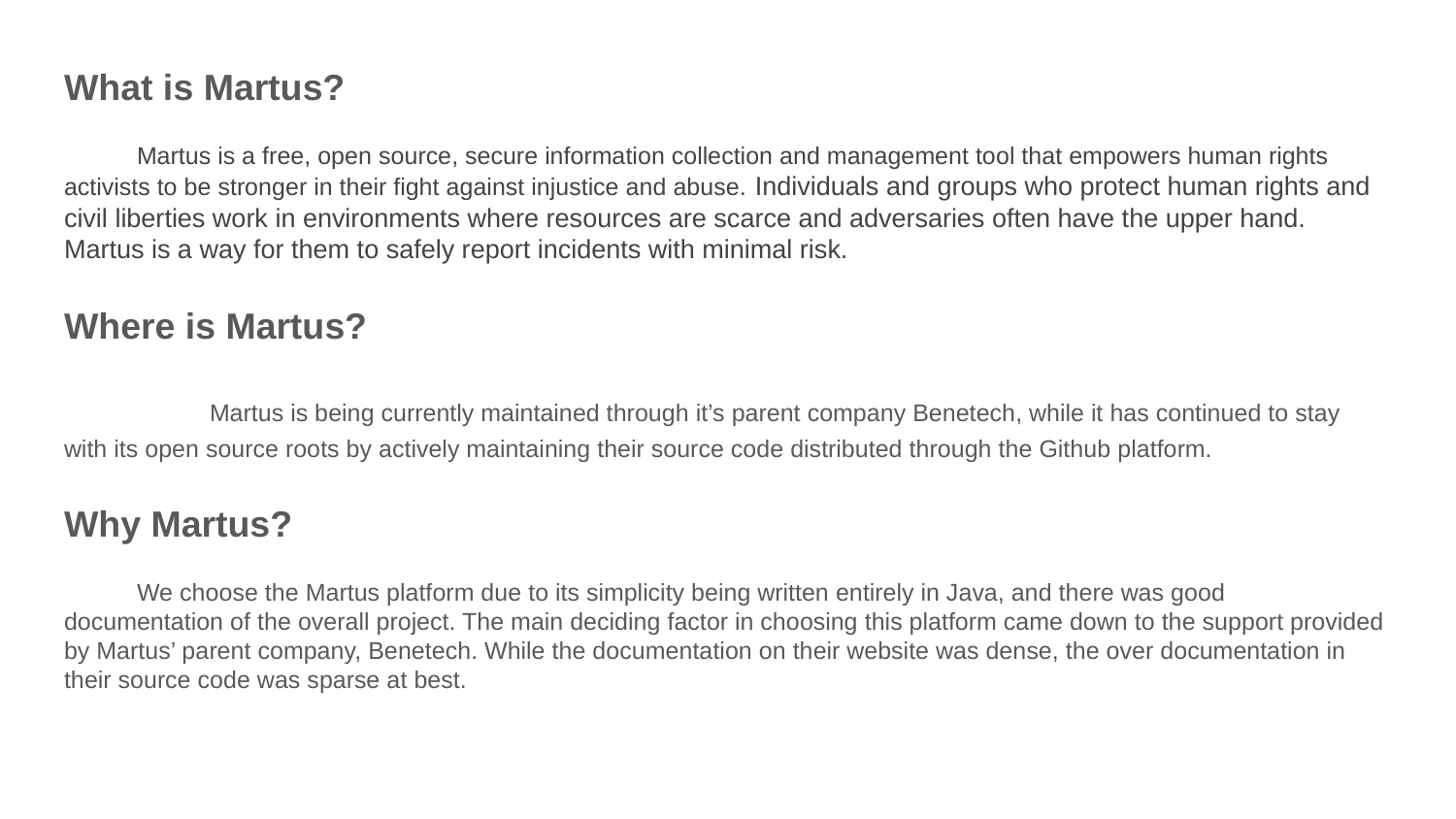

What is Martus?
Martus is a free, open source, secure information collection and management tool that empowers human rights activists to be stronger in their fight against injustice and abuse. Individuals and groups who protect human rights and civil liberties work in environments where resources are scarce and adversaries often have the upper hand.  Martus is a way for them to safely report incidents with minimal risk.
Where is Martus?
	Martus is being currently maintained through it’s parent company Benetech, while it has continued to stay with its open source roots by actively maintaining their source code distributed through the Github platform.
Why Martus?
We choose the Martus platform due to its simplicity being written entirely in Java, and there was good documentation of the overall project. The main deciding factor in choosing this platform came down to the support provided by Martus’ parent company, Benetech. While the documentation on their website was dense, the over documentation in their source code was sparse at best.